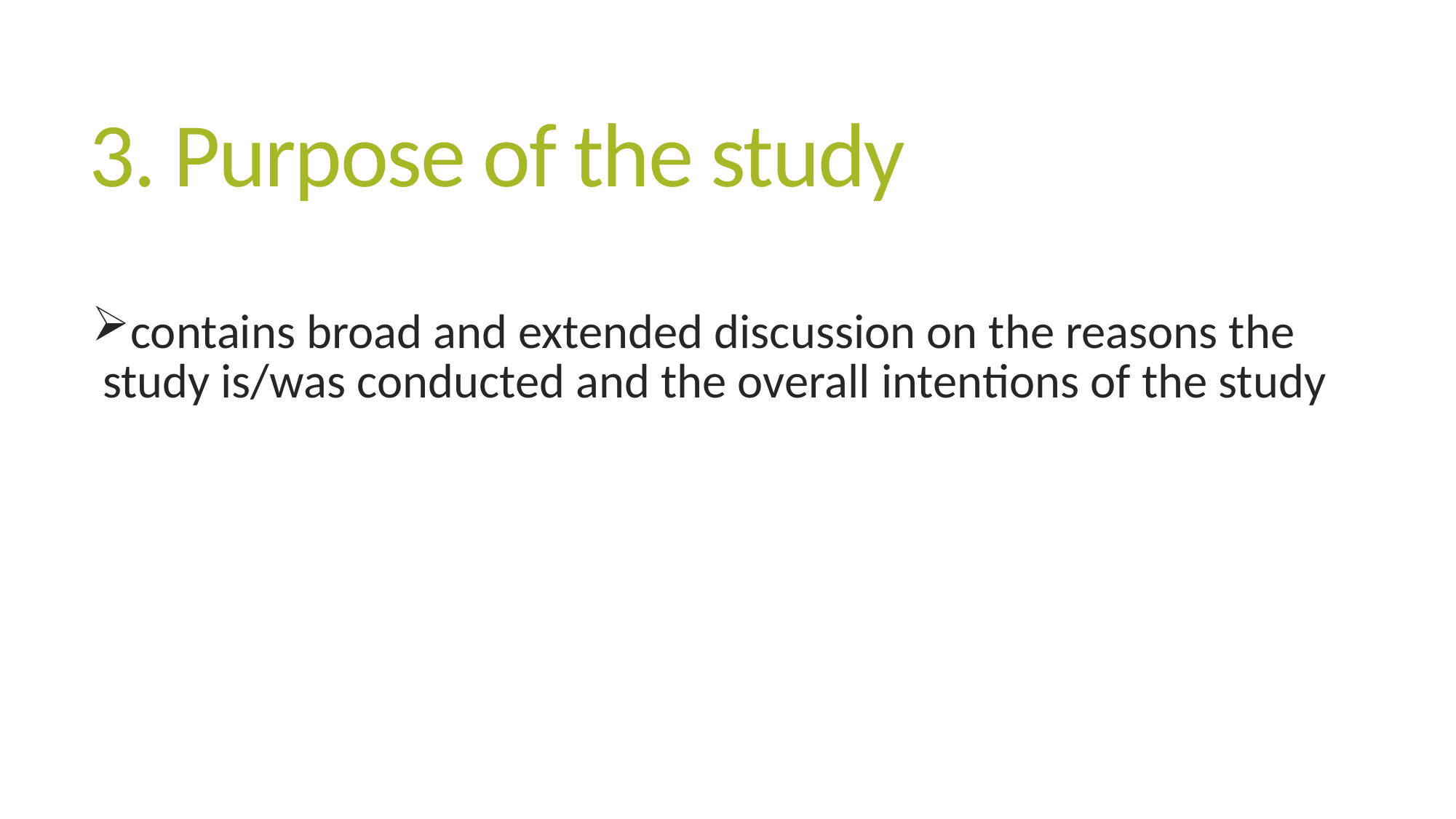

# 3. Purpose of the study

contains broad and extended discussion on the reasons the study is/was conducted and the overall intentions of the study